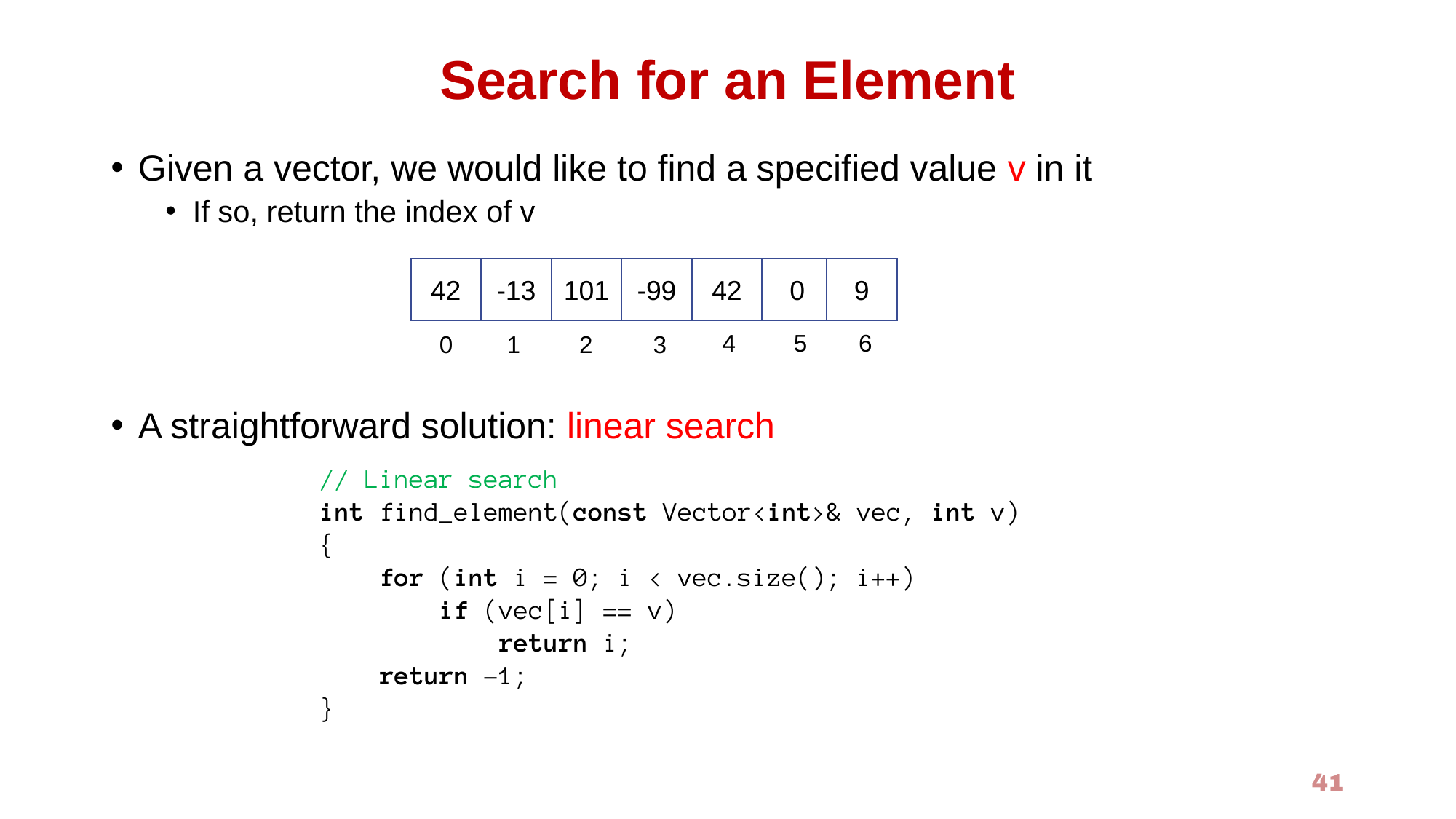

# Search for an Element
Given a vector, we would like to find a specified value v in it
If so, return the index of v

A straightforward solution: linear search
42
-13
101
-99
42
0
9
4
5
6
3
0
1
2
// Linear search
int find_element(const Vector<int>& vec, int v)
{
    for (int i = 0; i < vec.size(); i++)
        if (vec[i] == v)
            return i;
    return -1;
}
41